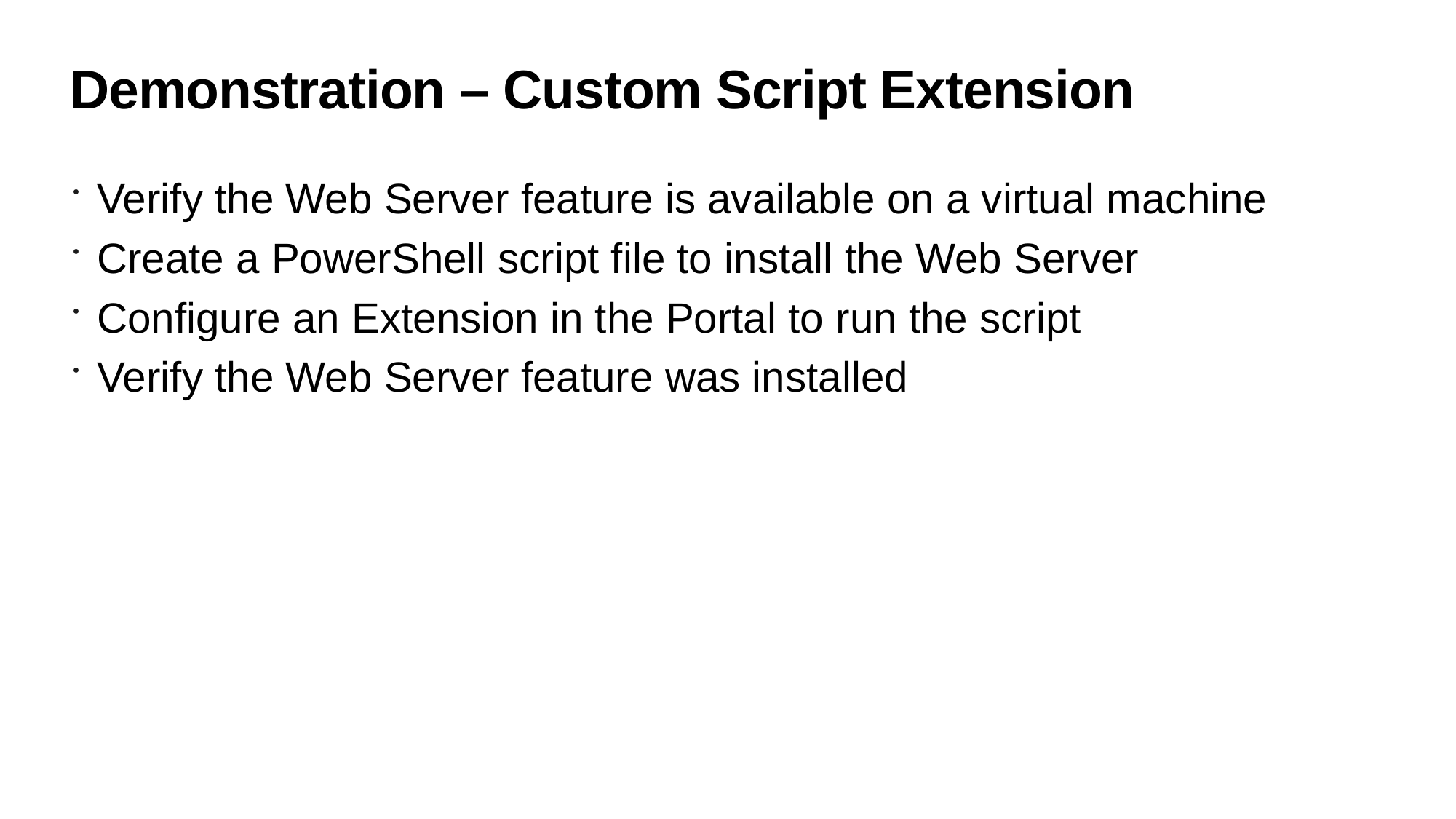

# Demonstration – Custom Script Extension
Verify the Web Server feature is available on a virtual machine
Create a PowerShell script file to install the Web Server
Configure an Extension in the Portal to run the script
Verify the Web Server feature was installed